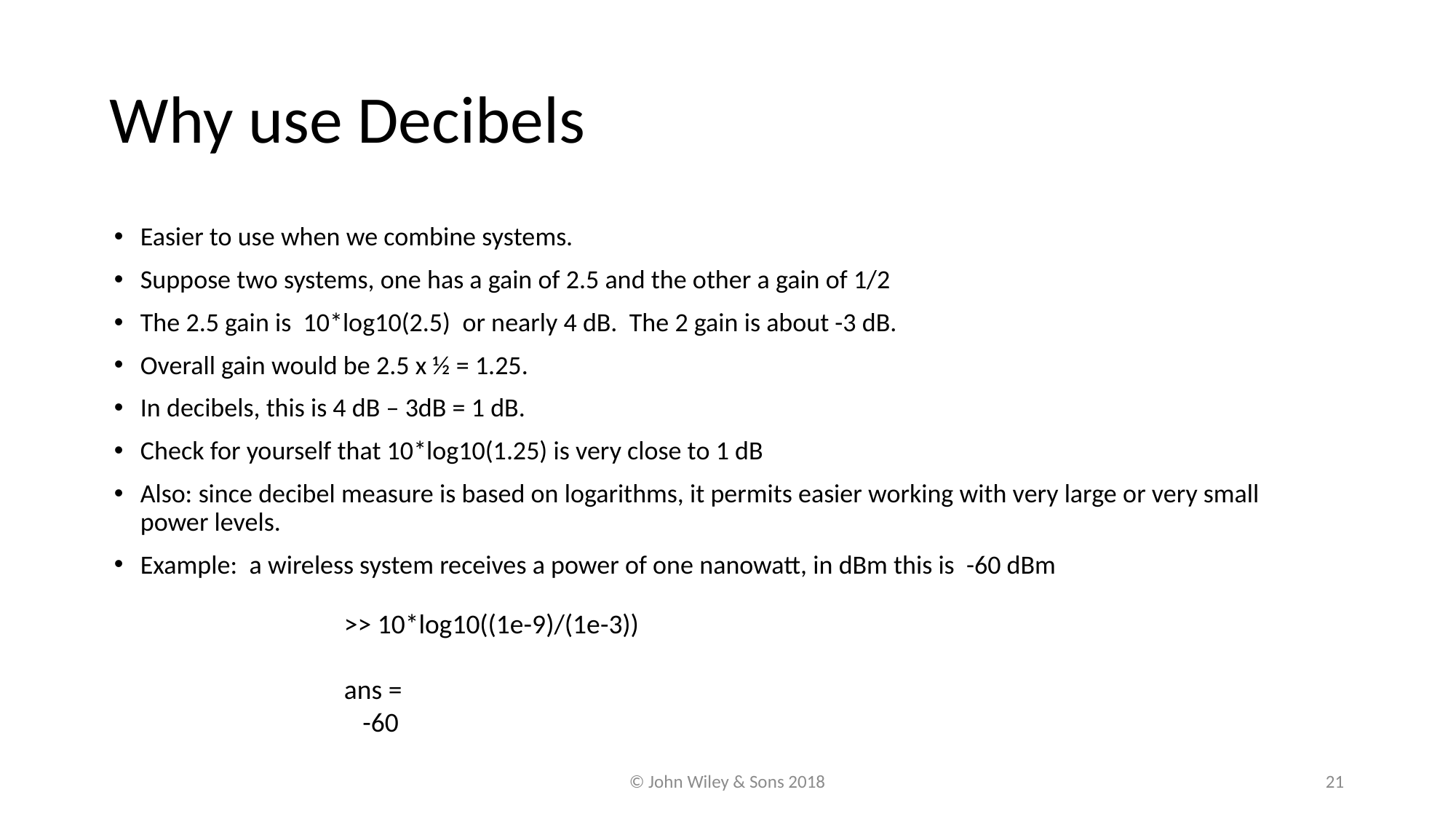

# Why use Decibels
Easier to use when we combine systems.
Suppose two systems, one has a gain of 2.5 and the other a gain of 1/2
The 2.5 gain is  10*log10(2.5)  or nearly 4 dB.  The 2 gain is about -3 dB.
Overall gain would be 2.5 x ½ = 1.25.
In decibels, this is 4 dB – 3dB = 1 dB.
Check for yourself that 10*log10(1.25) is very close to 1 dB
Also: since decibel measure is based on logarithms, it permits easier working with very large or very small power levels.
Example:  a wireless system receives a power of one nanowatt, in dBm this is  -60 dBm

>> 10*log10((1e-9)/(1e-3))

ans =
   -60
© John Wiley & Sons 2018
21